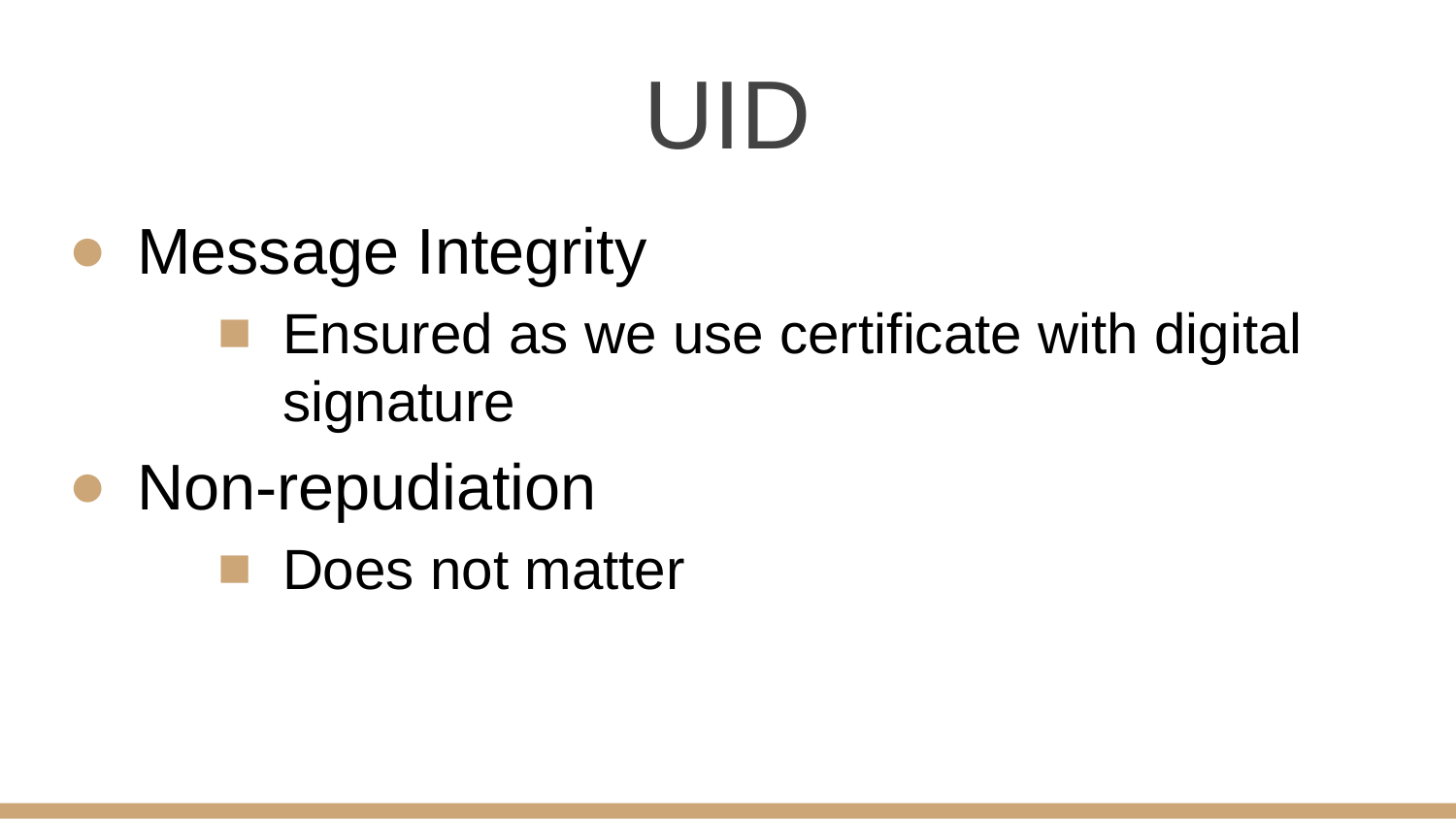

# UID
Message Integrity
Ensured as we use certificate with digital signature
Non-repudiation
Does not matter